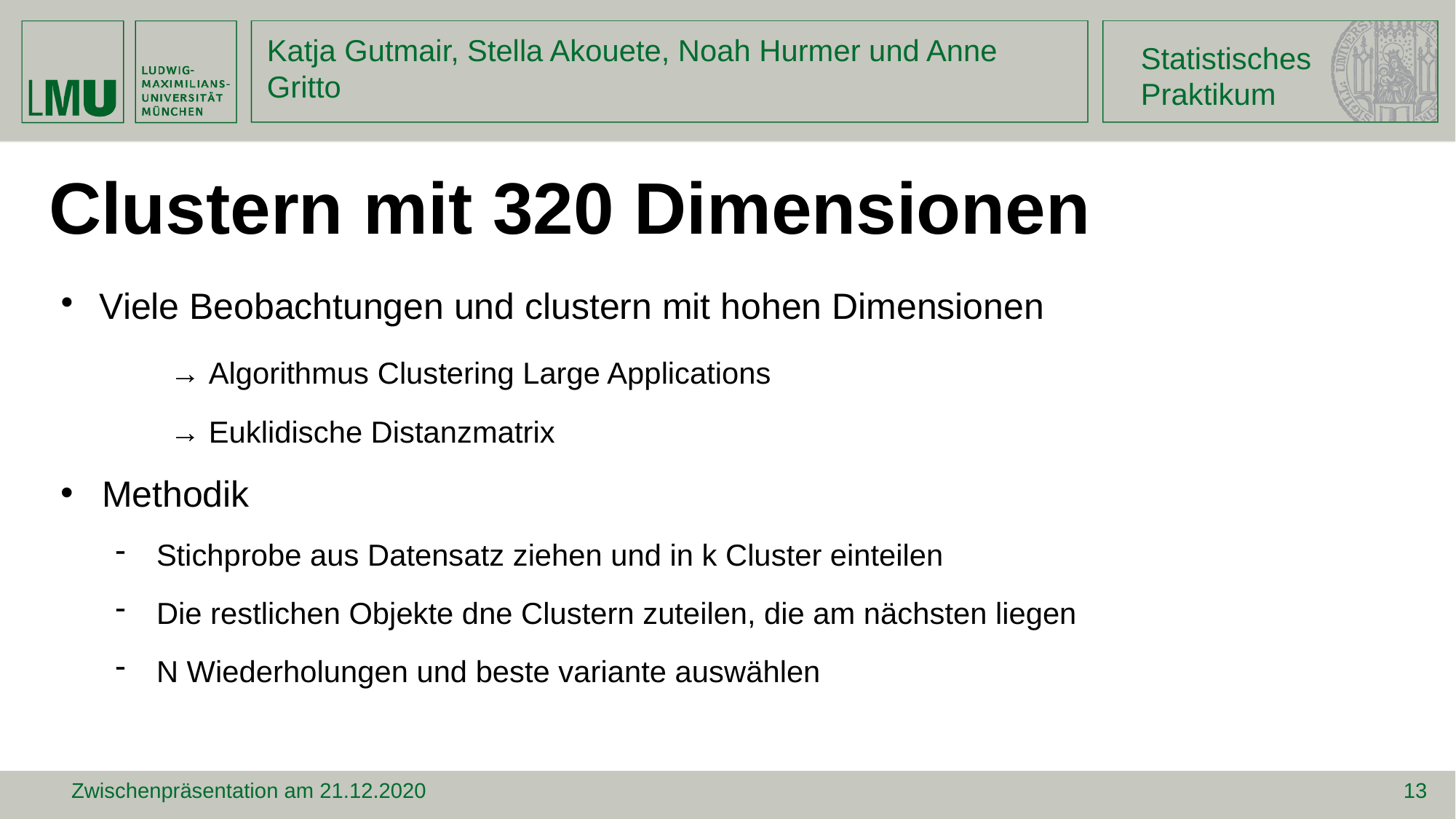

Statistisches
Praktikum
Katja Gutmair, Stella Akouete, Noah Hurmer und Anne Gritto
Clustern mit 320 Dimensionen

Viele Beobachtungen und clustern mit hohen Dimensionen
	→ Algorithmus Clustering Large Applications
	→ Euklidische Distanzmatrix
Methodik
Stichprobe aus Datensatz ziehen und in k Cluster einteilen
Die restlichen Objekte dne Clustern zuteilen, die am nächsten liegen
N Wiederholungen und beste variante auswählen

Zwischenpräsentation am 21.12.2020
13